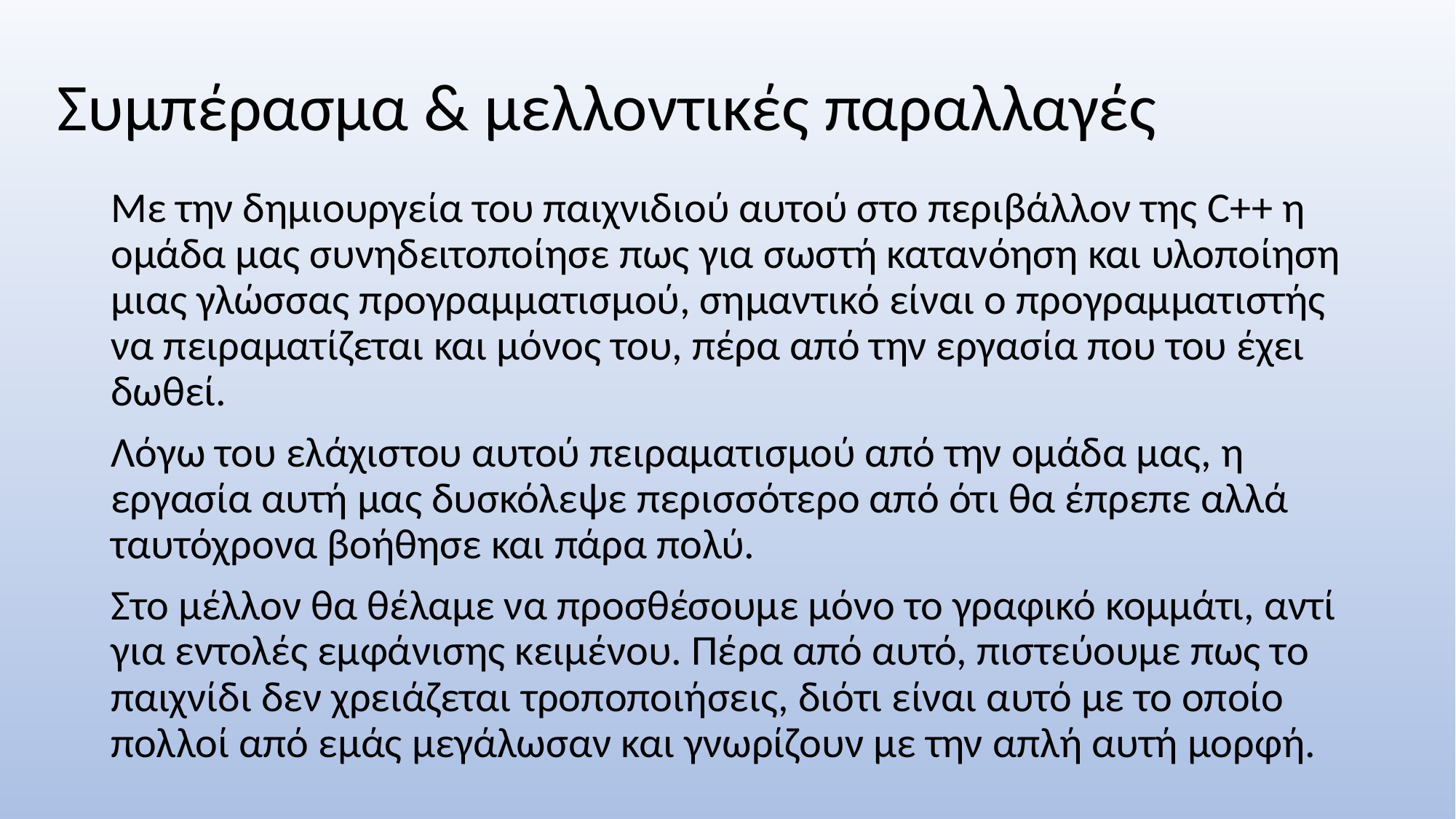

# Συμπέρασμα & μελλοντικές παραλλαγές
Με την δημιουργεία του παιχνιδιού αυτού στο περιβάλλον της C++ η ομάδα μας συνηδειτοποίησε πως για σωστή κατανόηση και υλοποίηση μιας γλώσσας προγραμματισμού, σημαντικό είναι ο προγραμματιστής να πειραματίζεται και μόνος του, πέρα από την εργασία που του έχει δωθεί.
Λόγω του ελάχιστου αυτού πειραματισμού από την ομάδα μας, η εργασία αυτή μας δυσκόλεψε περισσότερο από ότι θα έπρεπε αλλά ταυτόχρονα βοήθησε και πάρα πολύ.
Στο μέλλον θα θέλαμε να προσθέσουμε μόνο το γραφικό κομμάτι, αντί για εντολές εμφάνισης κειμένου. Πέρα από αυτό, πιστεύουμε πως το παιχνίδι δεν χρειάζεται τροποποιήσεις, διότι είναι αυτό με το οποίο πολλοί από εμάς μεγάλωσαν και γνωρίζουν με την απλή αυτή μορφή.